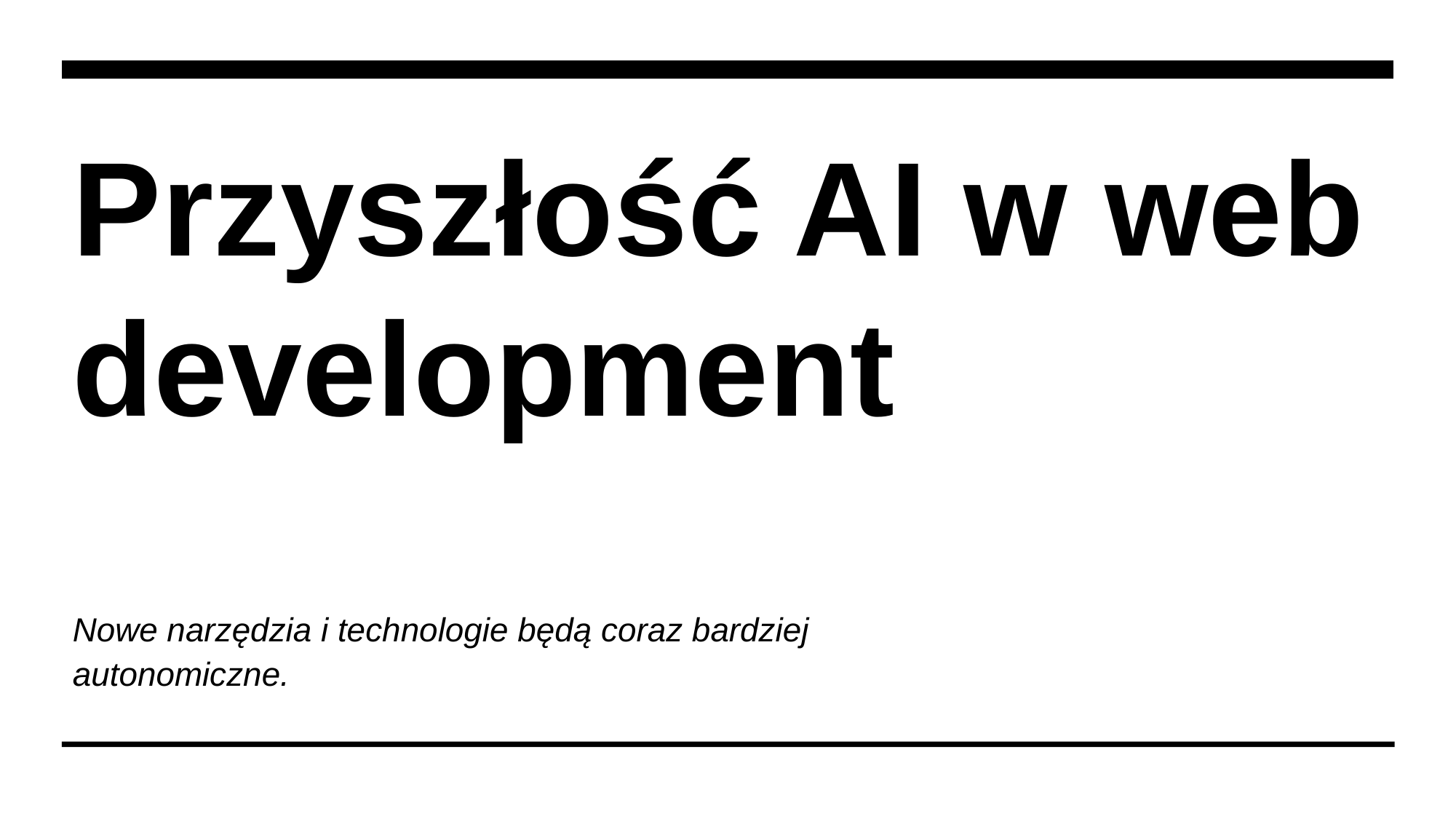

# Przyszłość AI w web development
Nowe narzędzia i technologie będą coraz bardziej autonomiczne.